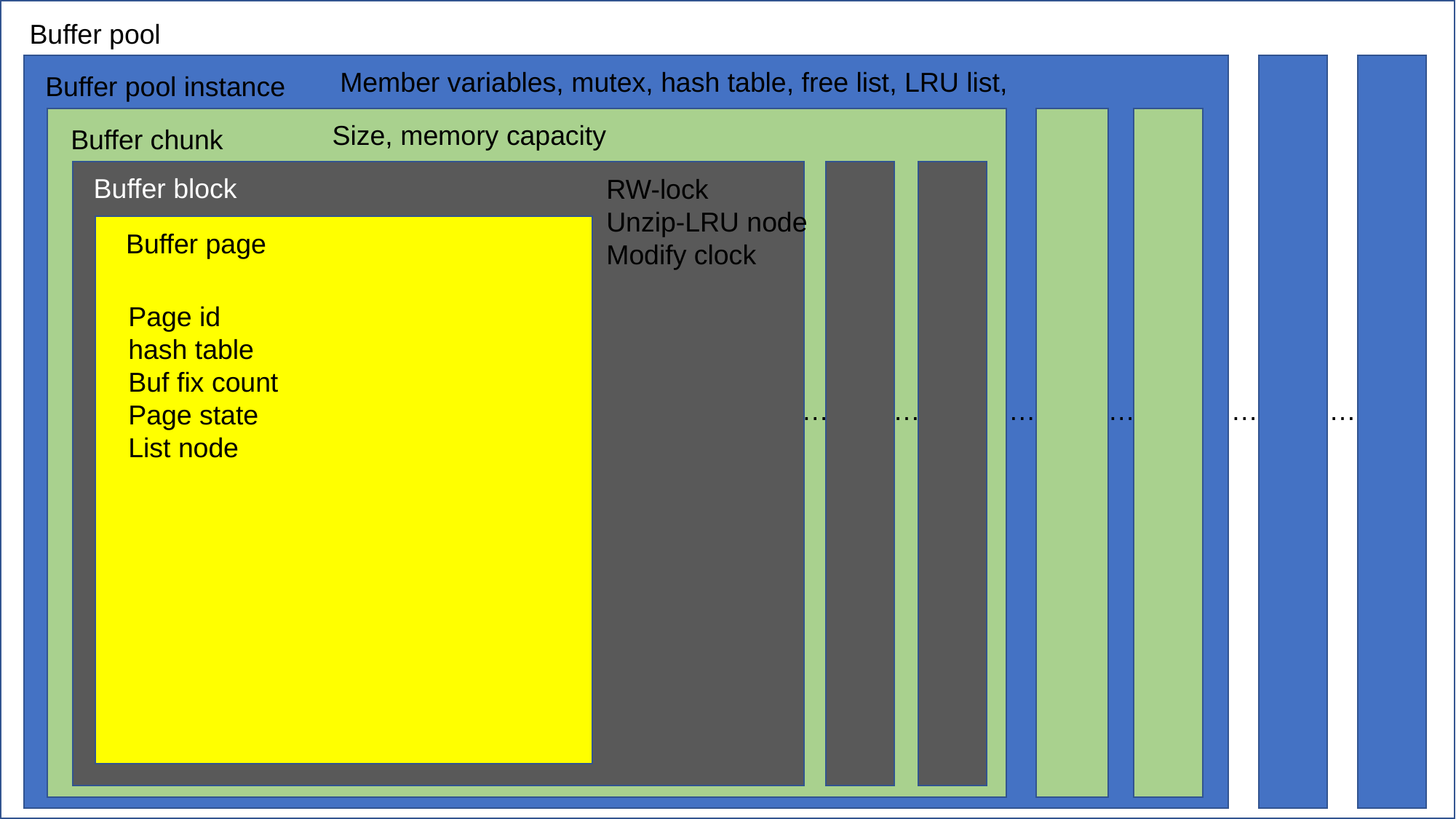

Buffer pool

Member variables, mutex, hash table, free list, LRU list,
Buffer pool instance

Size, memory capacity
Buffer chunk

Buffer block
RW-lock
Unzip-LRU node
Modify clock

Buffer page
Page id
hash table
Buf fix count
Page state
List node

…
…
…
…
…
…